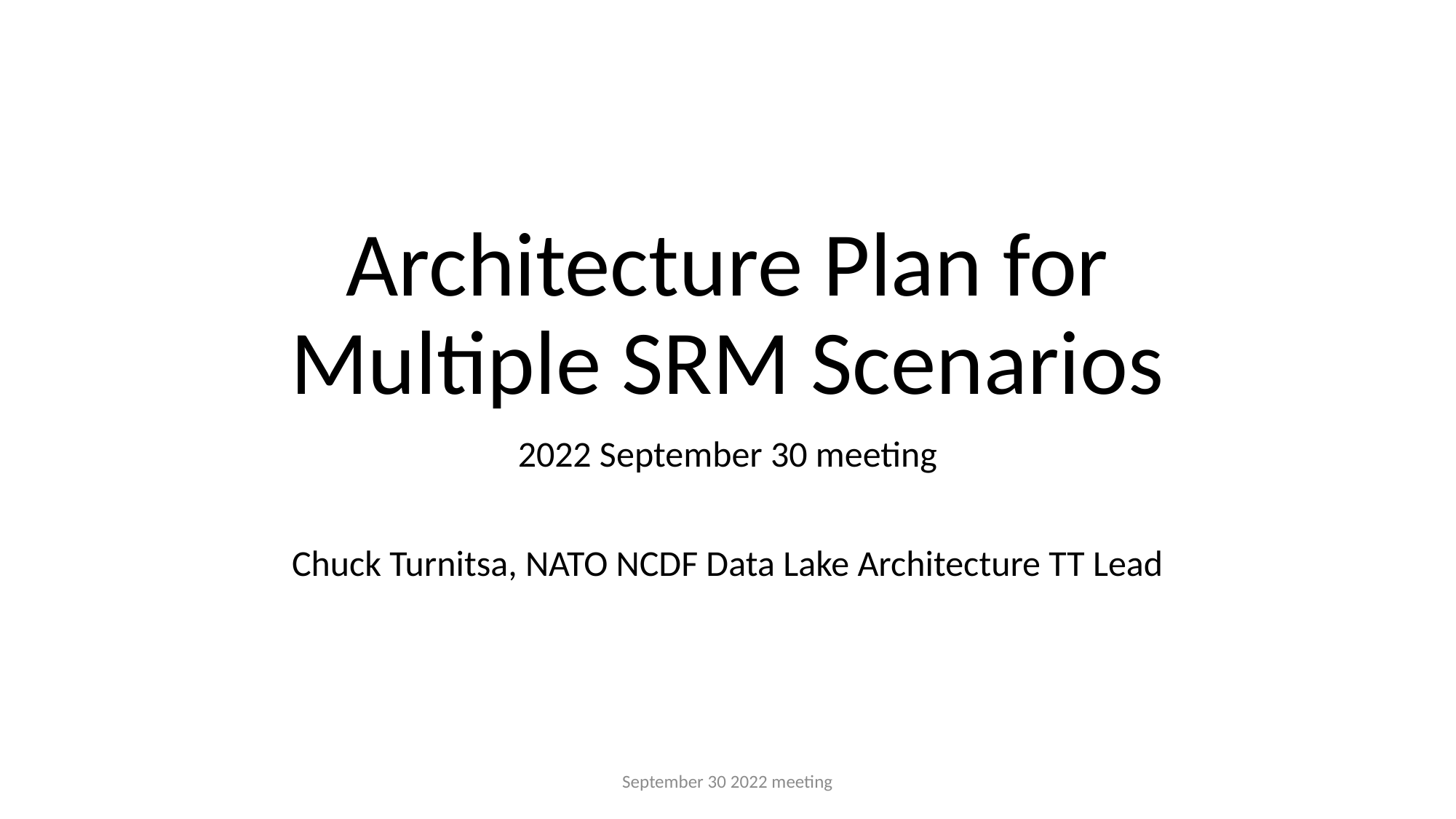

# Architecture Plan for Multiple SRM Scenarios
2022 September 30 meeting

Chuck Turnitsa, NATO NCDF Data Lake Architecture TT Lead
September 30 2022 meeting